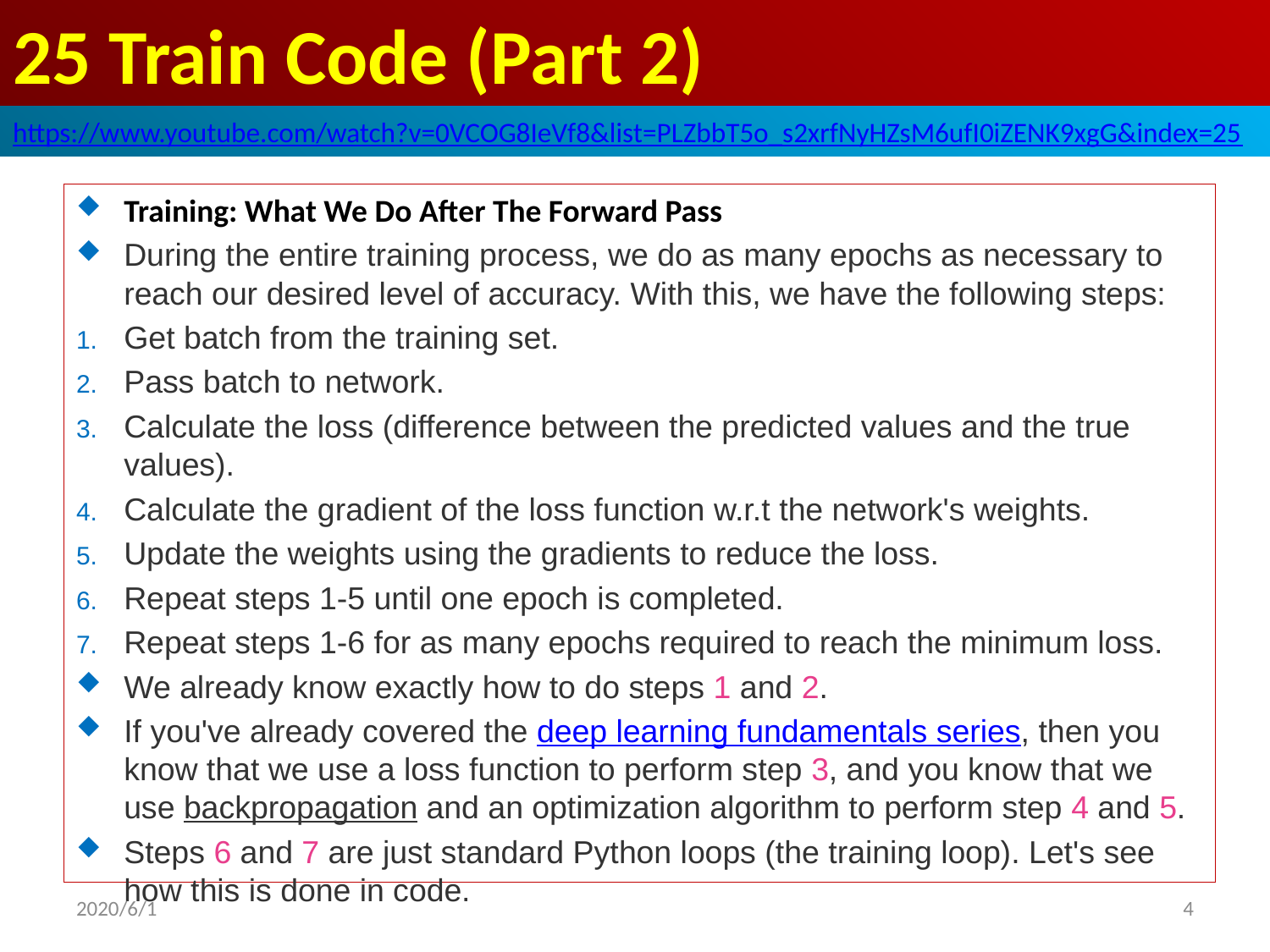

# 25 Train Code (Part 2)
https://www.youtube.com/watch?v=0VCOG8IeVf8&list=PLZbbT5o_s2xrfNyHZsM6ufI0iZENK9xgG&index=25
Training: What We Do After The Forward Pass
During the entire training process, we do as many epochs as necessary to reach our desired level of accuracy. With this, we have the following steps:
Get batch from the training set.
Pass batch to network.
Calculate the loss (difference between the predicted values and the true values).
Calculate the gradient of the loss function w.r.t the network's weights.
Update the weights using the gradients to reduce the loss.
Repeat steps 1-5 until one epoch is completed.
Repeat steps 1-6 for as many epochs required to reach the minimum loss.
We already know exactly how to do steps 1 and 2.
If you've already covered the deep learning fundamentals series, then you know that we use a loss function to perform step 3, and you know that we use backpropagation and an optimization algorithm to perform step 4 and 5.
Steps 6 and 7 are just standard Python loops (the training loop). Let's see how this is done in code.
2020/6/1
4